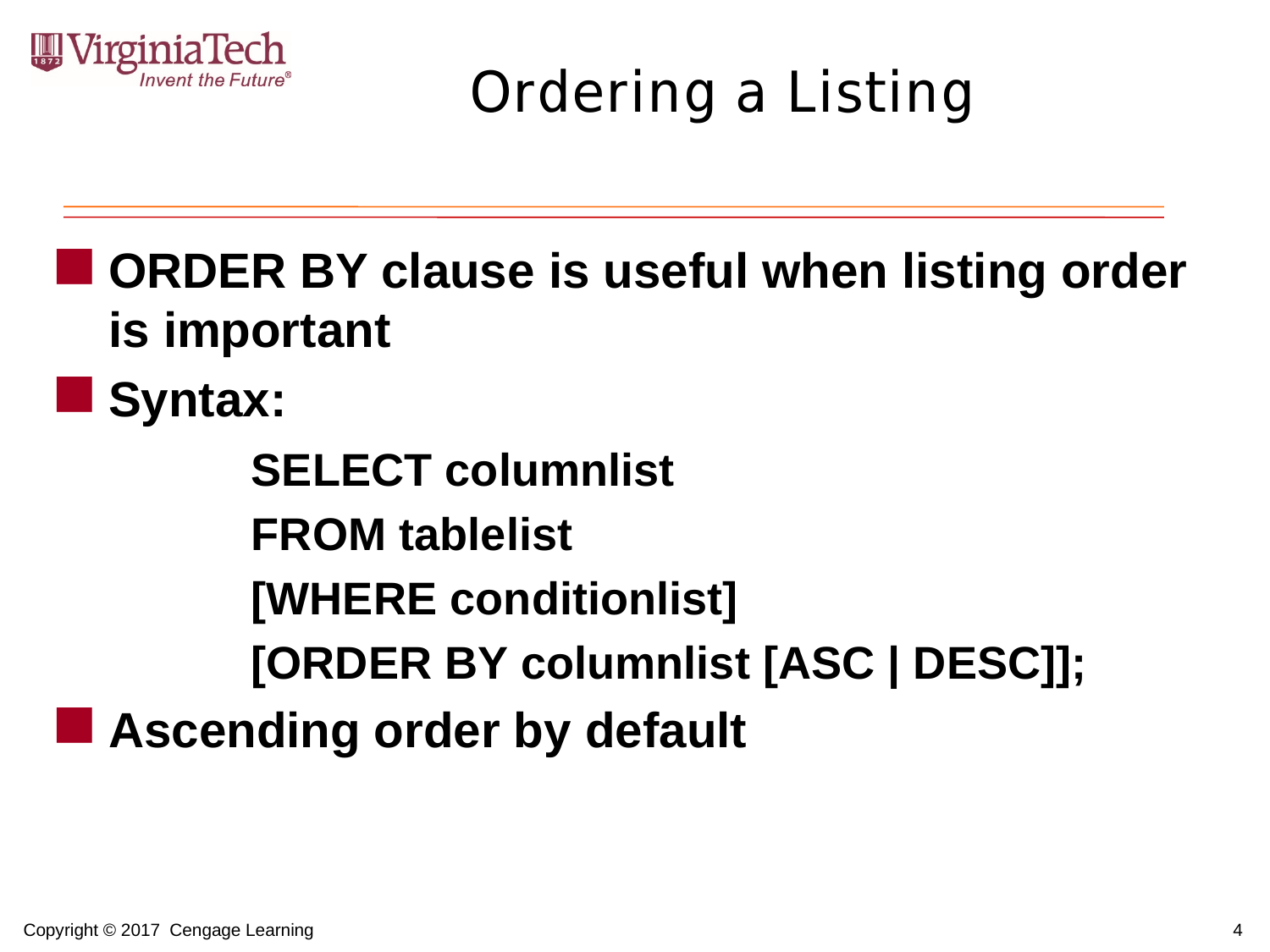

# Ordering a Listing
ORDER BY clause is useful when listing order is important
Syntax:
	SELECT columnlist
	FROM tablelist
	[WHERE conditionlist]
	[ORDER BY columnlist [ASC | DESC]];
Ascending order by default
4
Copyright © 2017  Cengage Learning